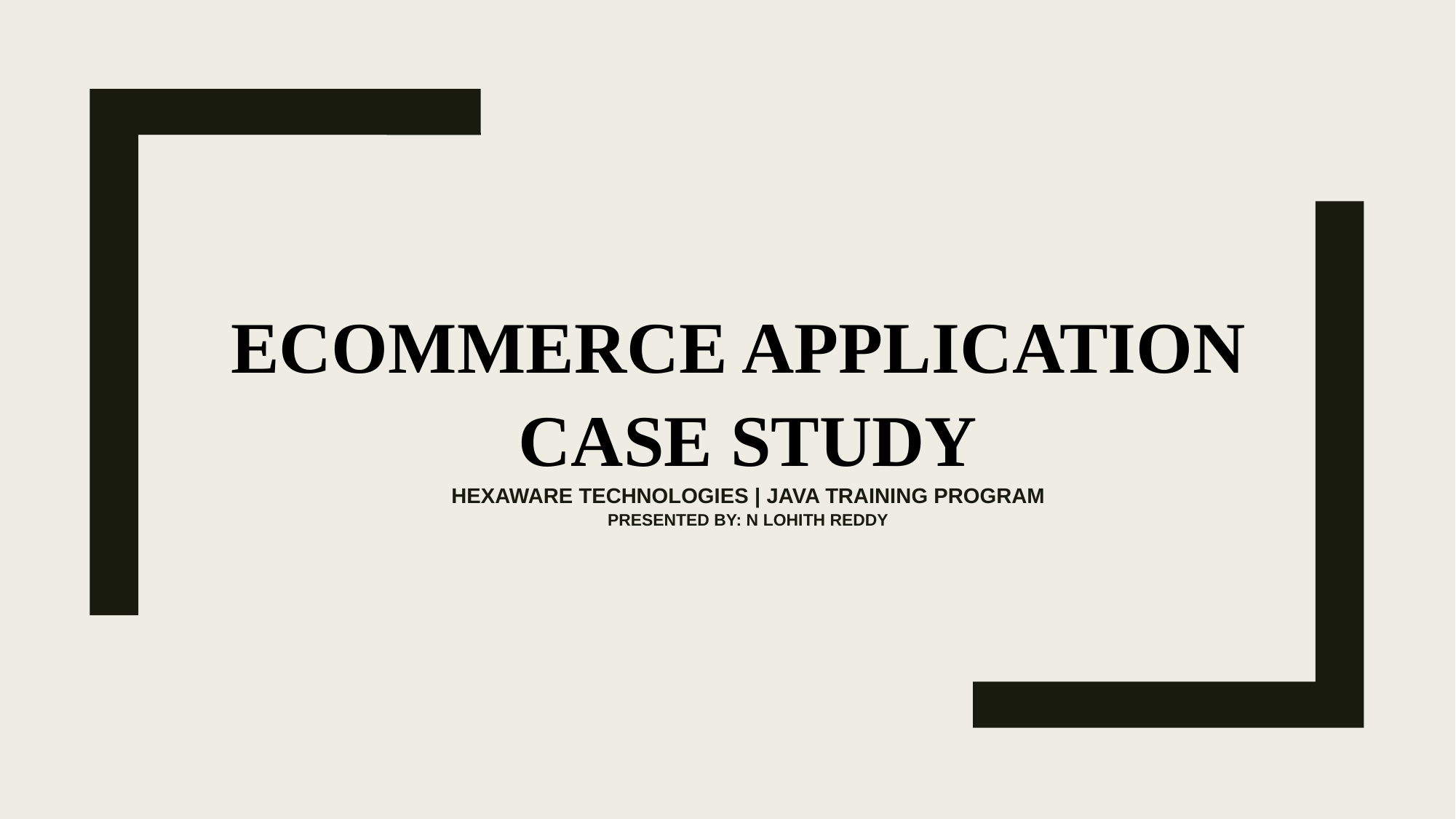

# Ecommerce Application  Case Study Hexaware Technologies | Java Training Program Presented by: N Lohith Reddy